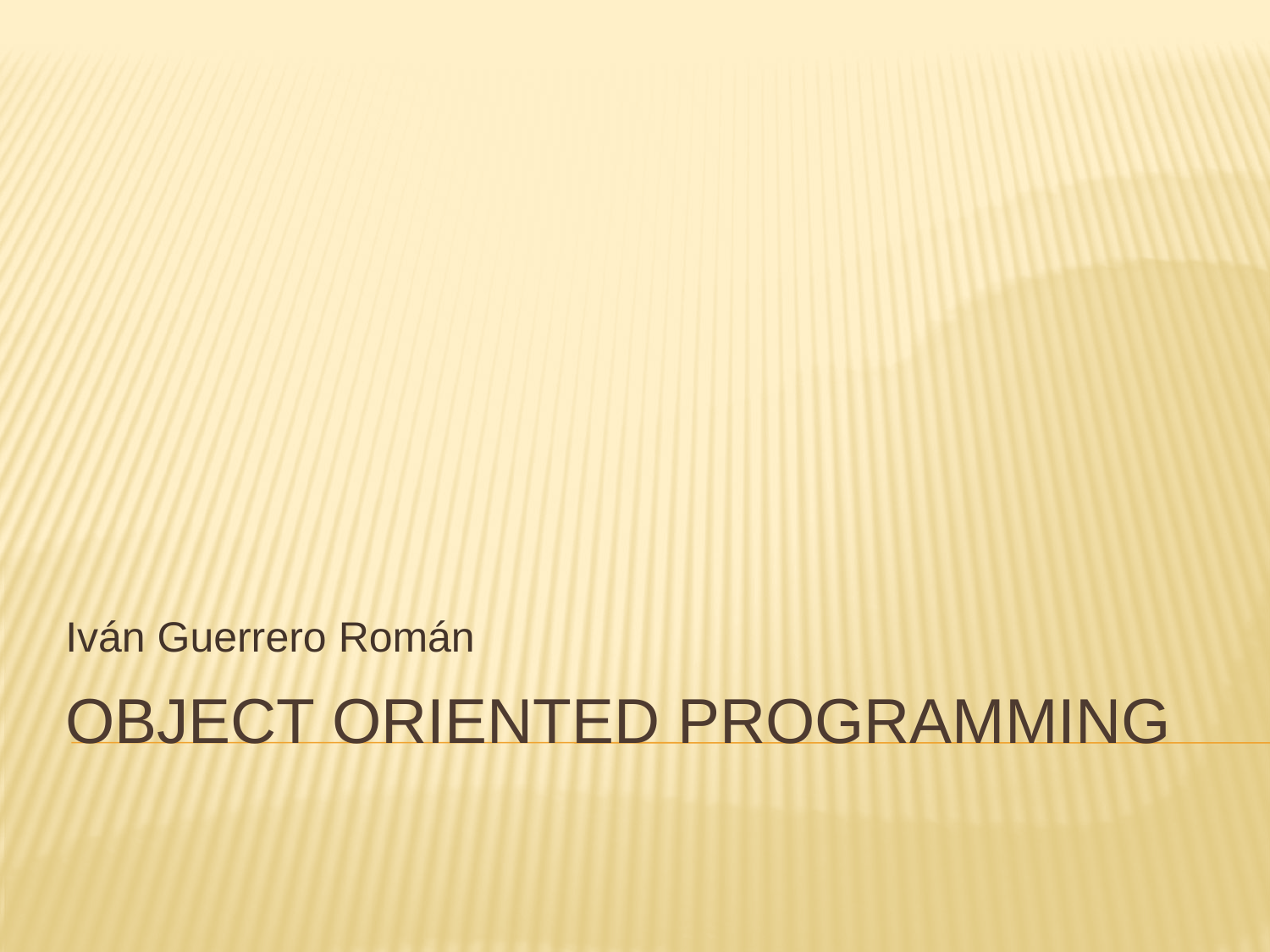

Iván Guerrero Román
# Object oriented programming